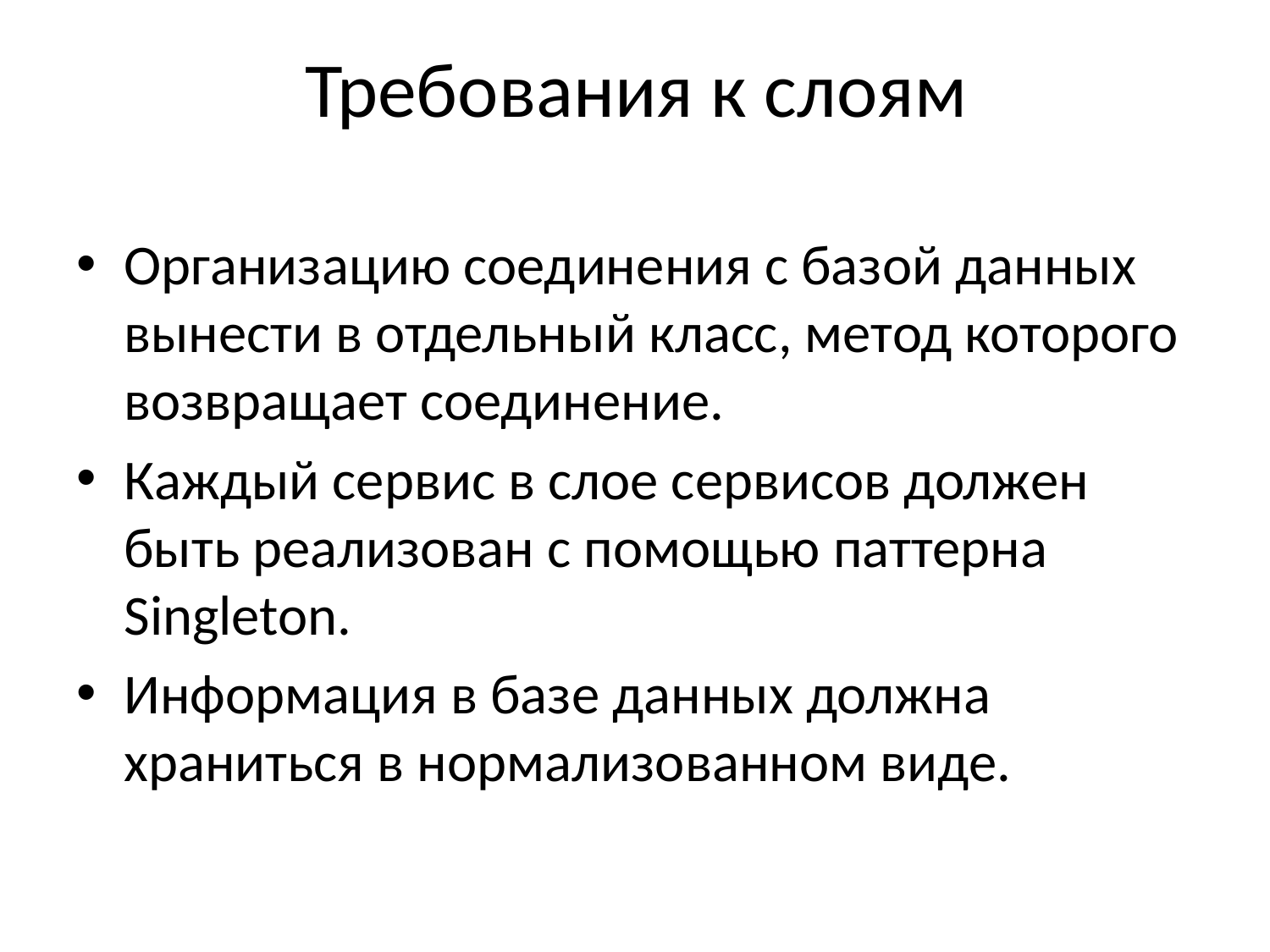

# Требования к слоям
Организацию соединения с базой данных вынести в отдельный класс, метод которого возвращает соединение.
Каждый сервис в слое сервисов должен быть реализован с помощью паттерна Singleton.
Информация в базе данных должна храниться в нормализованном виде.